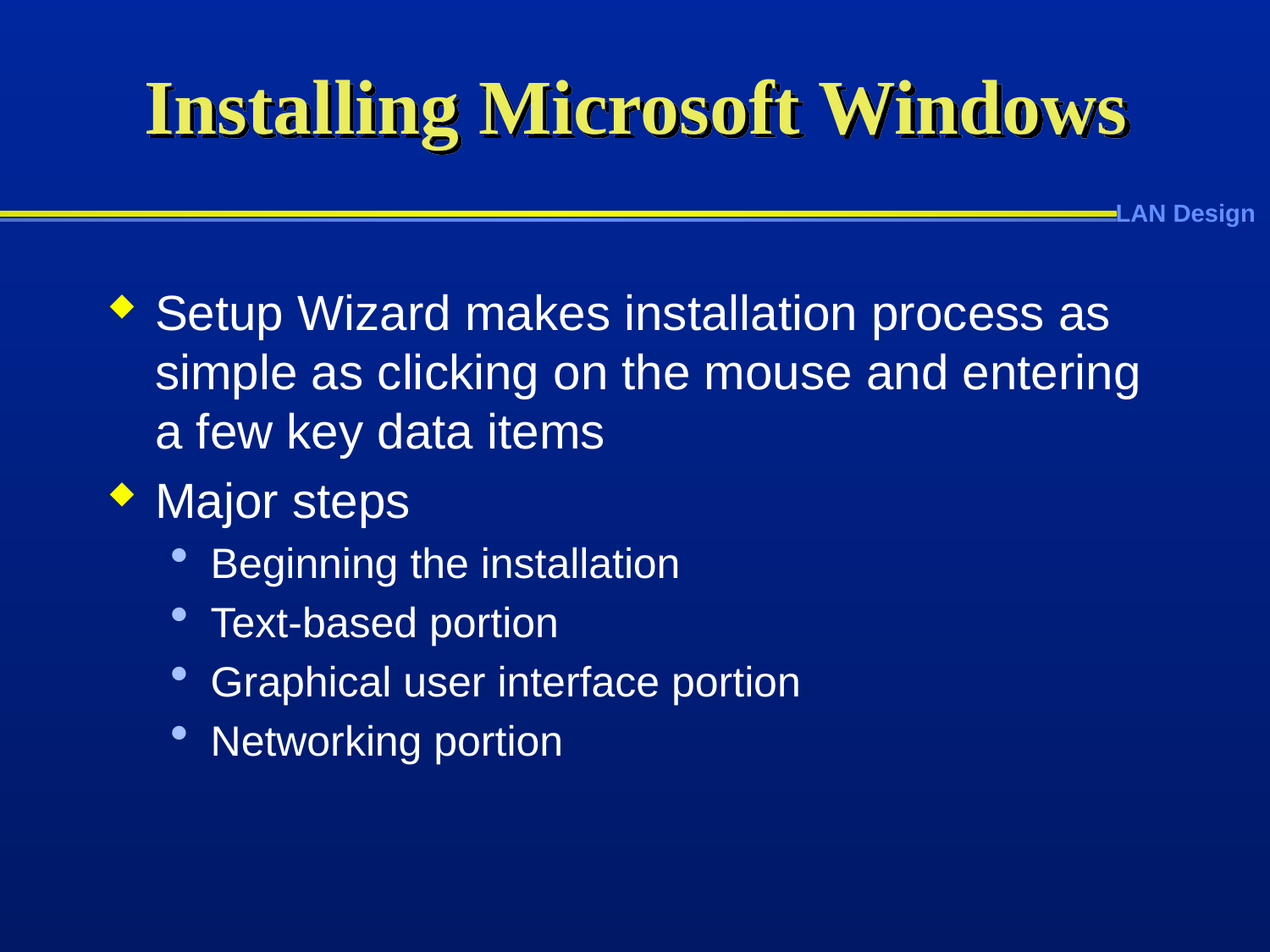

# Installing Microsoft Windows
Setup Wizard makes installation process as simple as clicking on the mouse and entering a few key data items
Major steps
Beginning the installation
Text-based portion
Graphical user interface portion
Networking portion